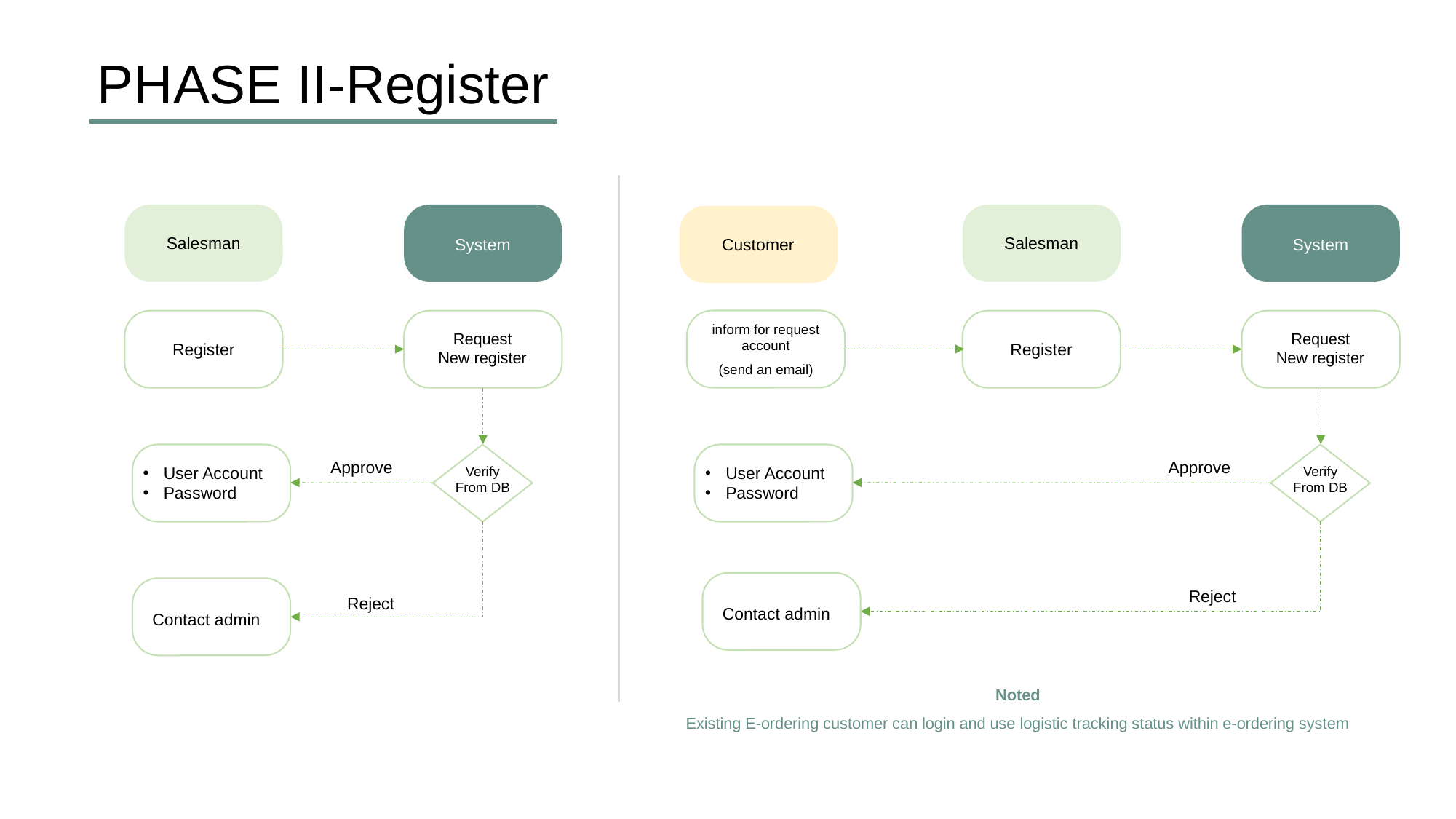

PHASE II-Register

Salesman

System

Salesman

System

Customer

inform for request account

(send an email)

Register

Register
Request
New register
Request
New register

User Account
Password

User Account
Password
Approve
Approve
Verify
From DB
Verify
From DB

Contact admin

Contact admin
Reject
Reject
Noted
Existing E-ordering customer can login and use logistic tracking status within e-ordering system